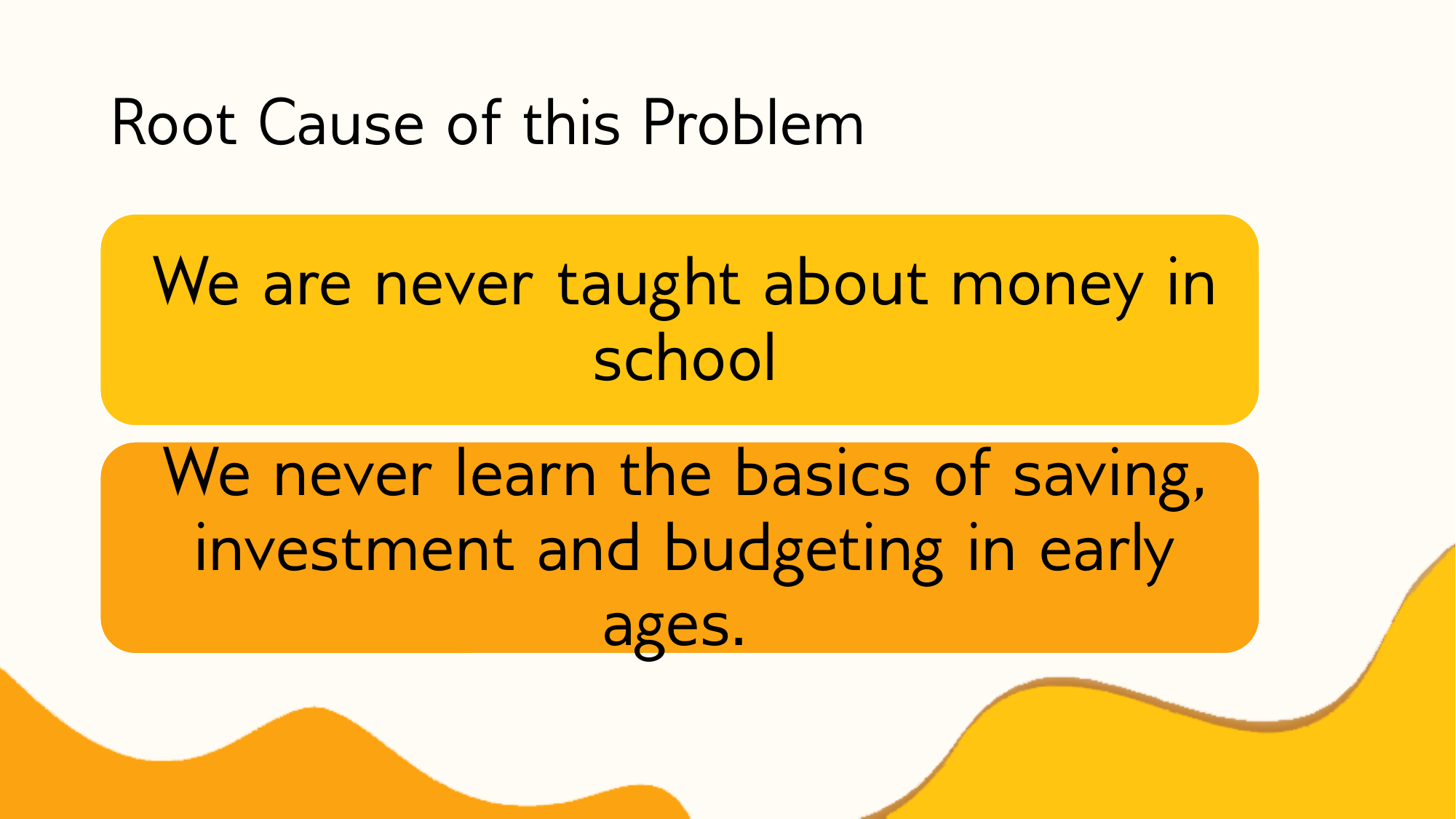

# Root Cause of this Problem
We are never taught about money in school
We never learn the basics of saving, investment and budgeting in early ages.